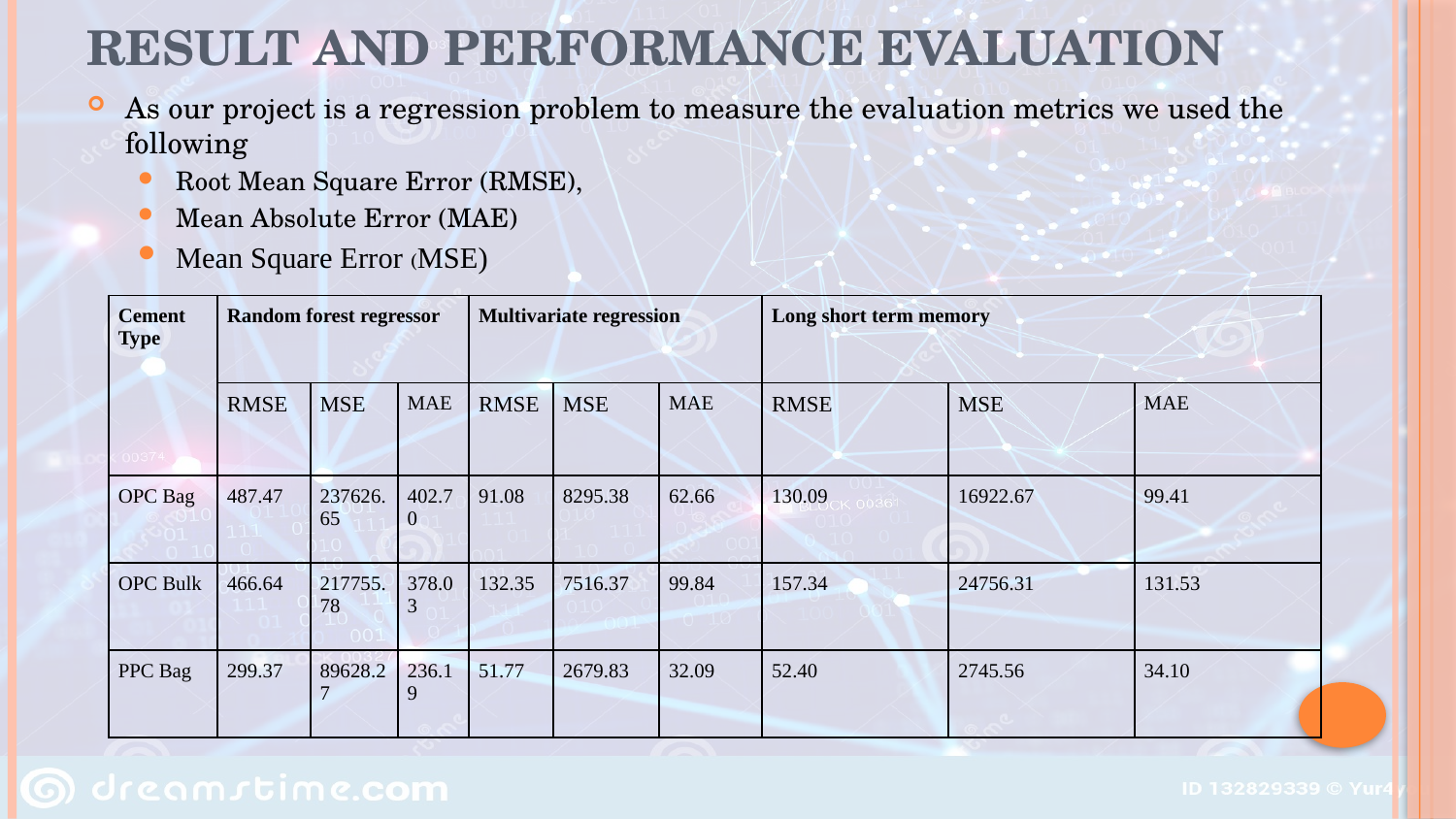

# Result and Performance Evaluation
As our project is a regression problem to measure the evaluation metrics we used the following
Root Mean Square Error (RMSE),
Mean Absolute Error (MAE)
Mean Square Error (MSE)
| Cement Type | Random forest regressor |  |  | Multivariate regression |  |  | Long short term memory |  |  |
| --- | --- | --- | --- | --- | --- | --- | --- | --- | --- |
|  | RMSE | MSE | MAE | RMSE | MSE | MAE | RMSE | MSE | MAE |
| OPC Bag | 487.47 | 237626.65 | 402.70 | 91.08 | 8295.38 | 62.66 | 130.09 | 16922.67 | 99.41 |
| OPC Bulk | 466.64 | 217755.78 | 378.03 | 132.35 | 7516.37 | 99.84 | 157.34 | 24756.31 | 131.53 |
| PPC Bag | 299.37 | 89628.27 | 236.19 | 51.77 | 2679.83 | 32.09 | 52.40 | 2745.56 | 34.10 |